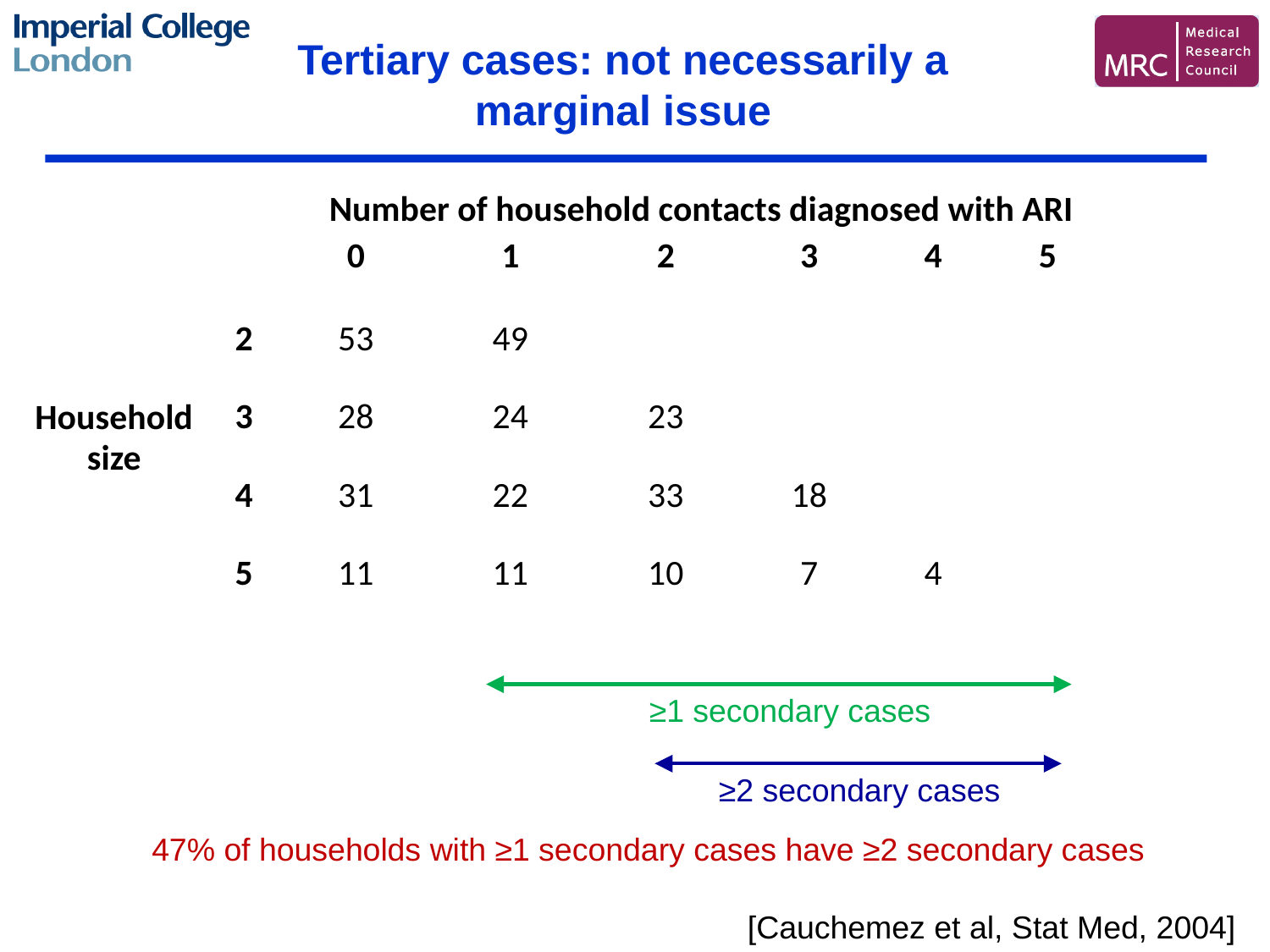

Tertiary cases: not necessarily a marginal issue
|  |  |  | Number of household contacts diagnosed with ARI |  |  |  |  |  |  |  |  |  |  |  |  |  |
| --- | --- | --- | --- | --- | --- | --- | --- | --- | --- | --- | --- | --- | --- | --- | --- | --- |
|  |  |  |  | 0 |  | 1 |  | 2 |  | 3 |  | 4 |  | 5 |  |  |
| Household size |  | 2 |  | 53 |  | 49 |  |  |  |  |  |  |  |  |  |  |
|  |  | 3 |  | 28 |  | 24 |  | 23 |  |  |  |  |  |  |  |  |
|  |  | 4 |  | 31 |  | 22 |  | 33 |  | 18 |  |  |  |  |  |  |
|  |  | 5 |  | 11 |  | 11 |  | 10 |  | 7 |  | 4 |  |  |  |  |
|  |  |  |  |  |  |  |  |  |  |  |  |  |  |  |  |  |
≥1 secondary cases
≥2 secondary cases
47% of households with ≥1 secondary cases have ≥2 secondary cases
[Cauchemez et al, Stat Med, 2004]